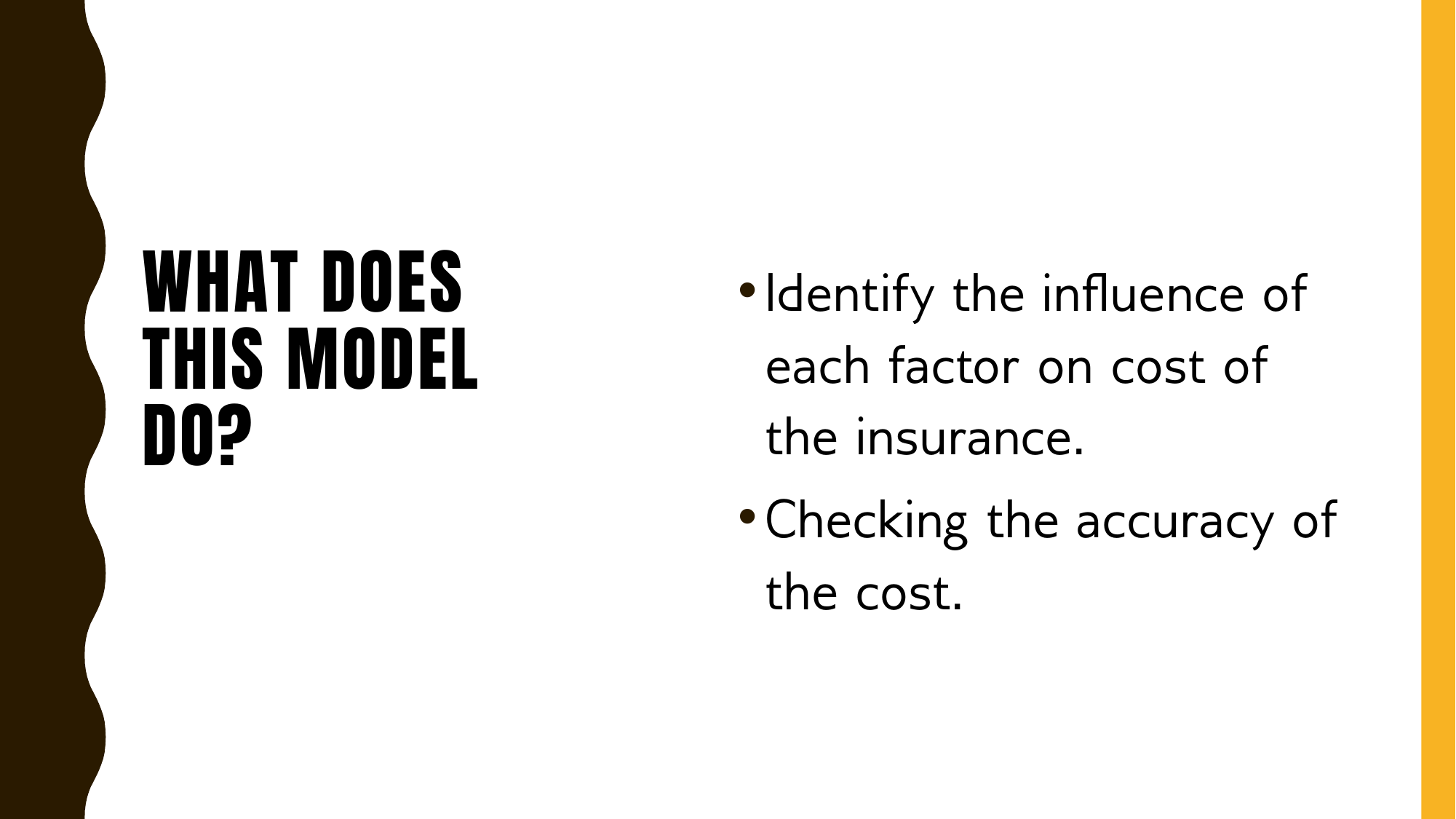

Identify the influence of each factor on cost of the insurance.
Checking the accuracy of the cost.
# What does this model DO?